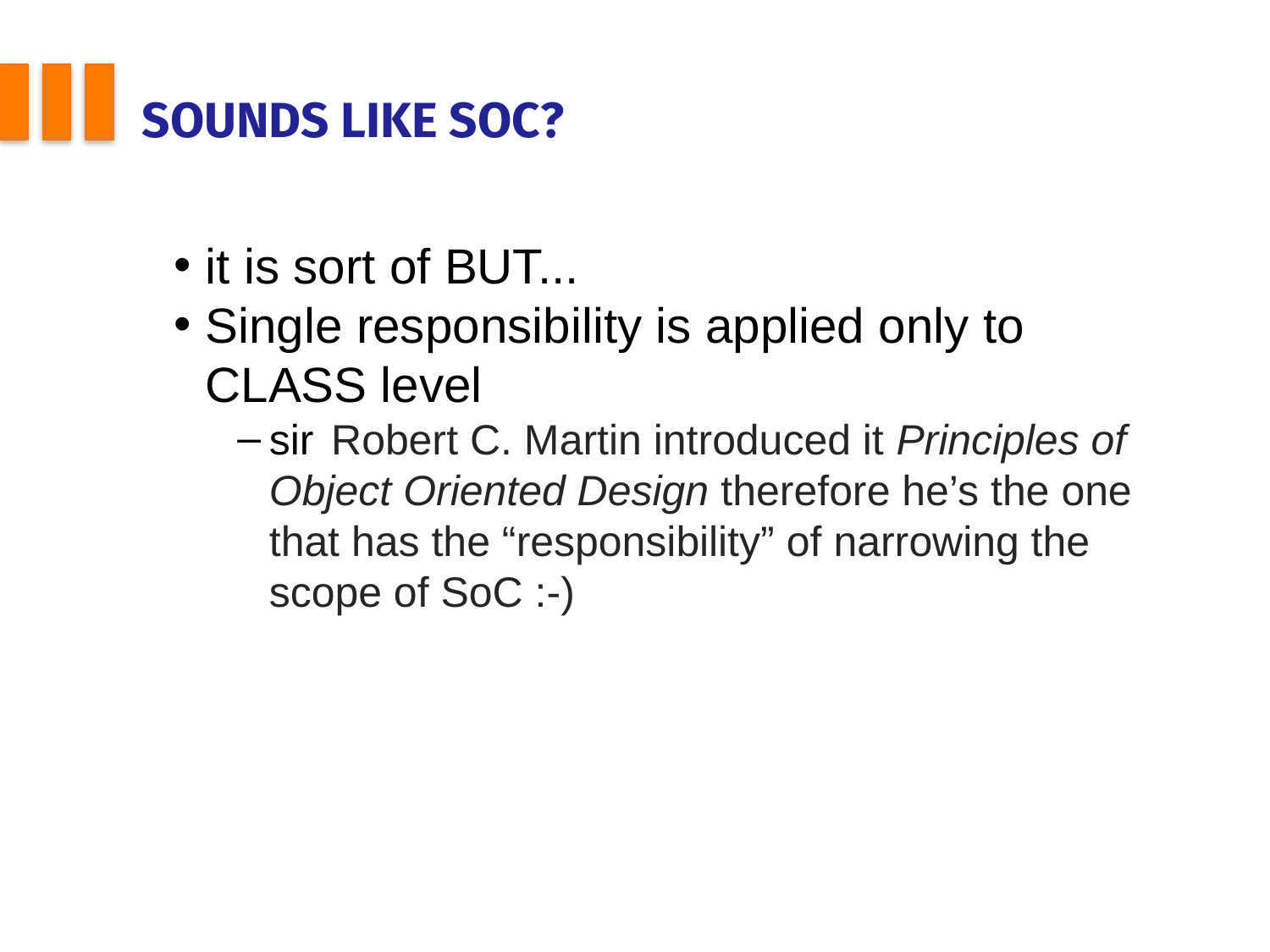

# Sounds like SoC?
it is sort of BUT...
Single responsibility is applied only to CLASS level
sir  Robert C. Martin introduced it Principles of Object Oriented Design therefore he’s the one that has the “responsibility” of narrowing the scope of SoC :-)